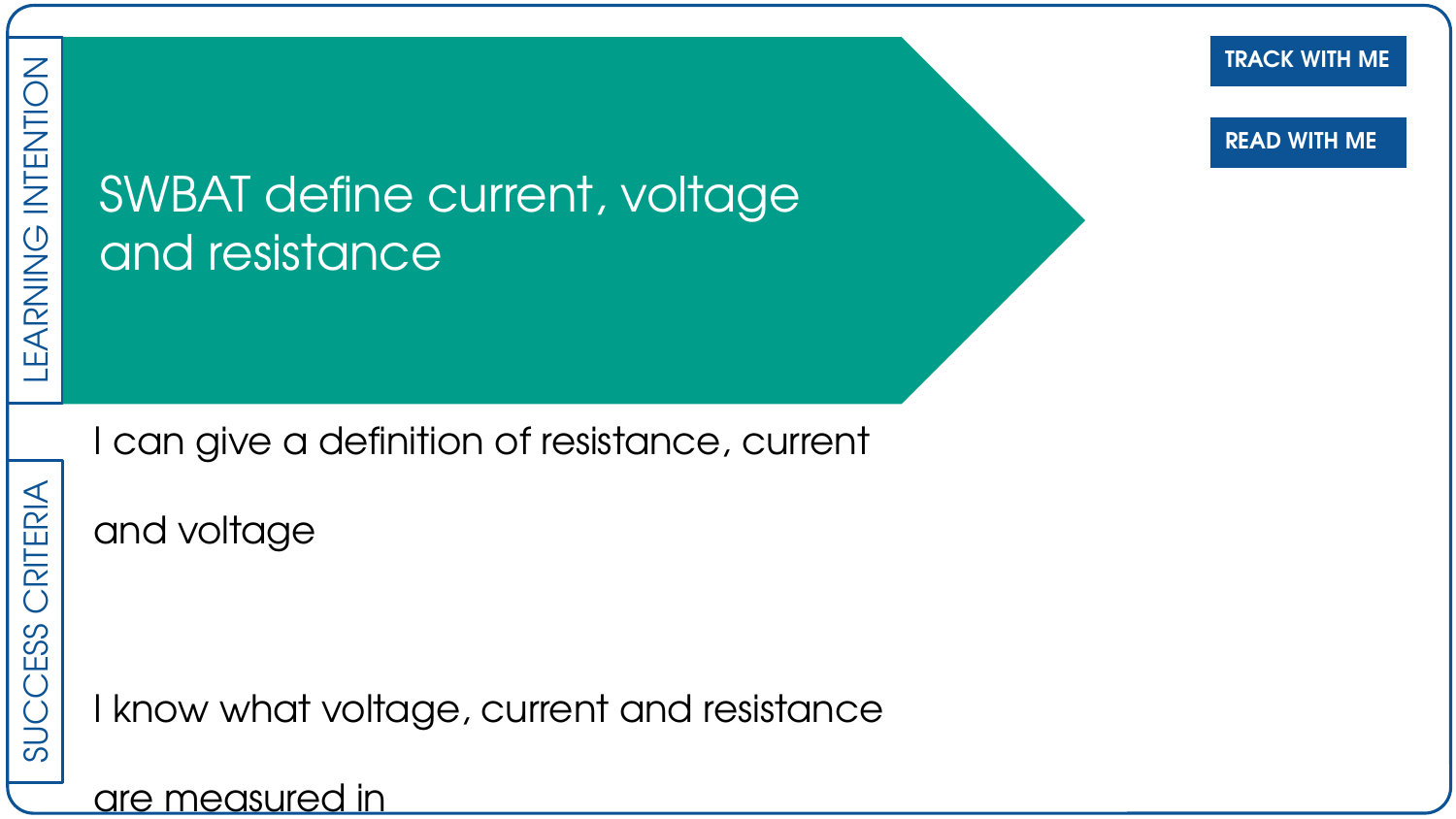

| TRACK WITH ME |
| --- |
# SWBAT define current, voltage and resistance
| READ WITH ME |
| --- |
I can give a definition of resistance, current and voltage

I know what voltage, current and resistance are measured in